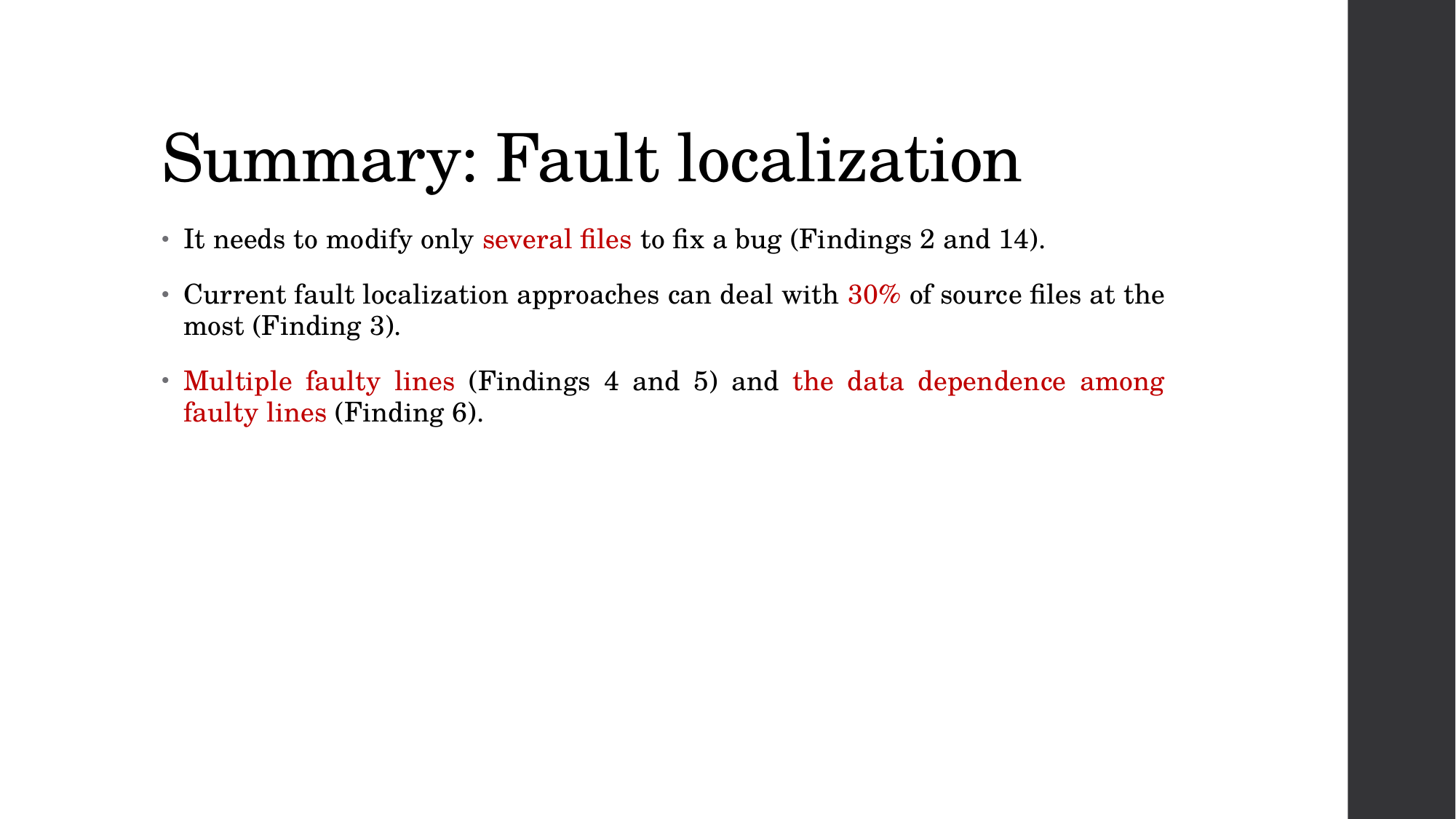

# Summary: Fault localization
It needs to modify only several files to fix a bug (Findings 2 and 14).
Current fault localization approaches can deal with 30% of source files at the most (Finding 3).
Multiple faulty lines (Findings 4 and 5) and the data dependence among faulty lines (Finding 6).